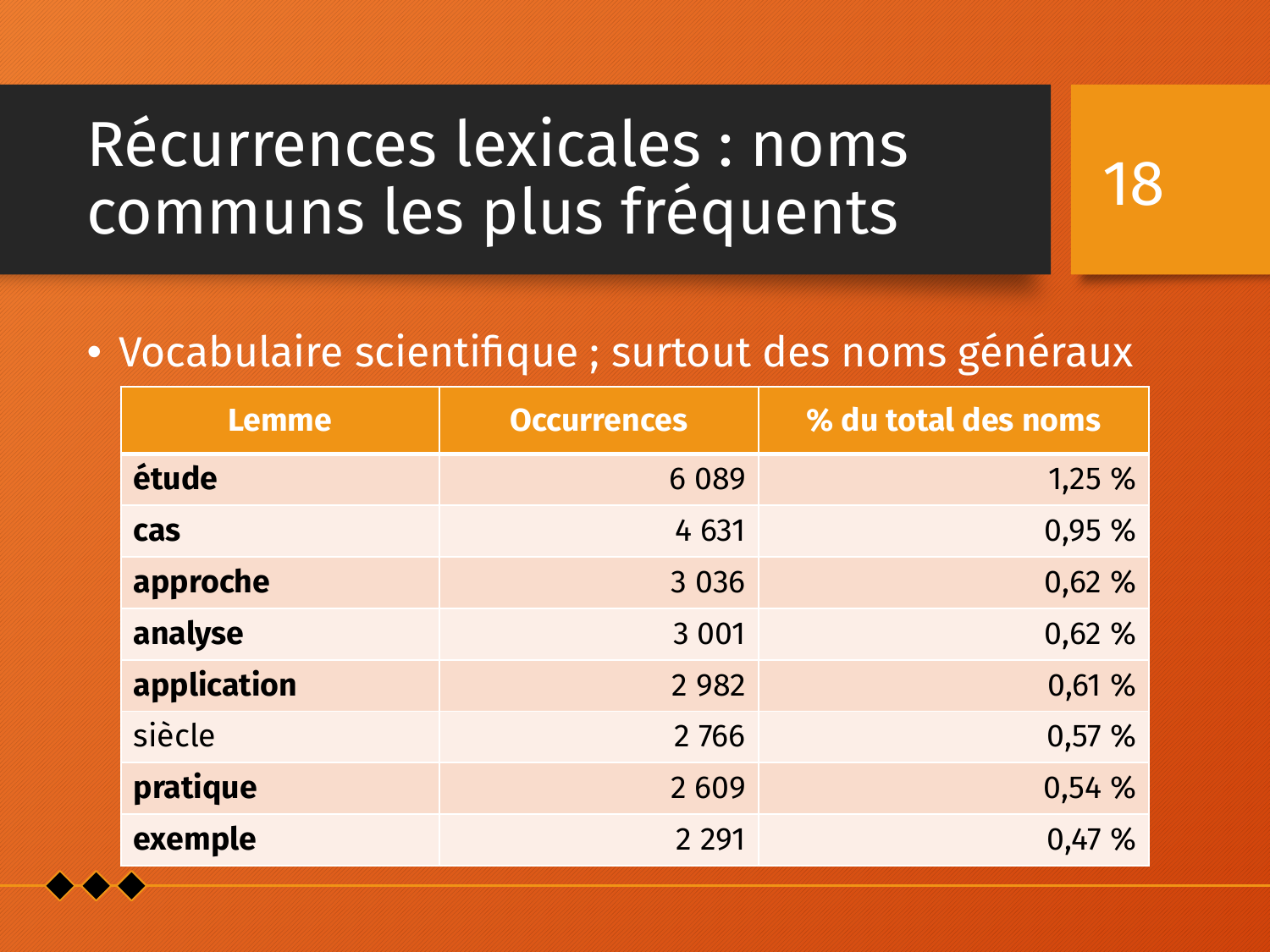

# Récurrences lexicales : noms communs les plus fréquents
18
Vocabulaire scientifique ; surtout des noms généraux
| Lemme | Occurrences | % du total des noms |
| --- | --- | --- |
| étude | 6 089 | 1,25 % |
| cas | 4 631 | 0,95 % |
| approche | 3 036 | 0,62 % |
| analyse | 3 001 | 0,62 % |
| application | 2 982 | 0,61 % |
| siècle | 2 766 | 0,57 % |
| pratique | 2 609 | 0,54 % |
| exemple | 2 291 | 0,47 % |